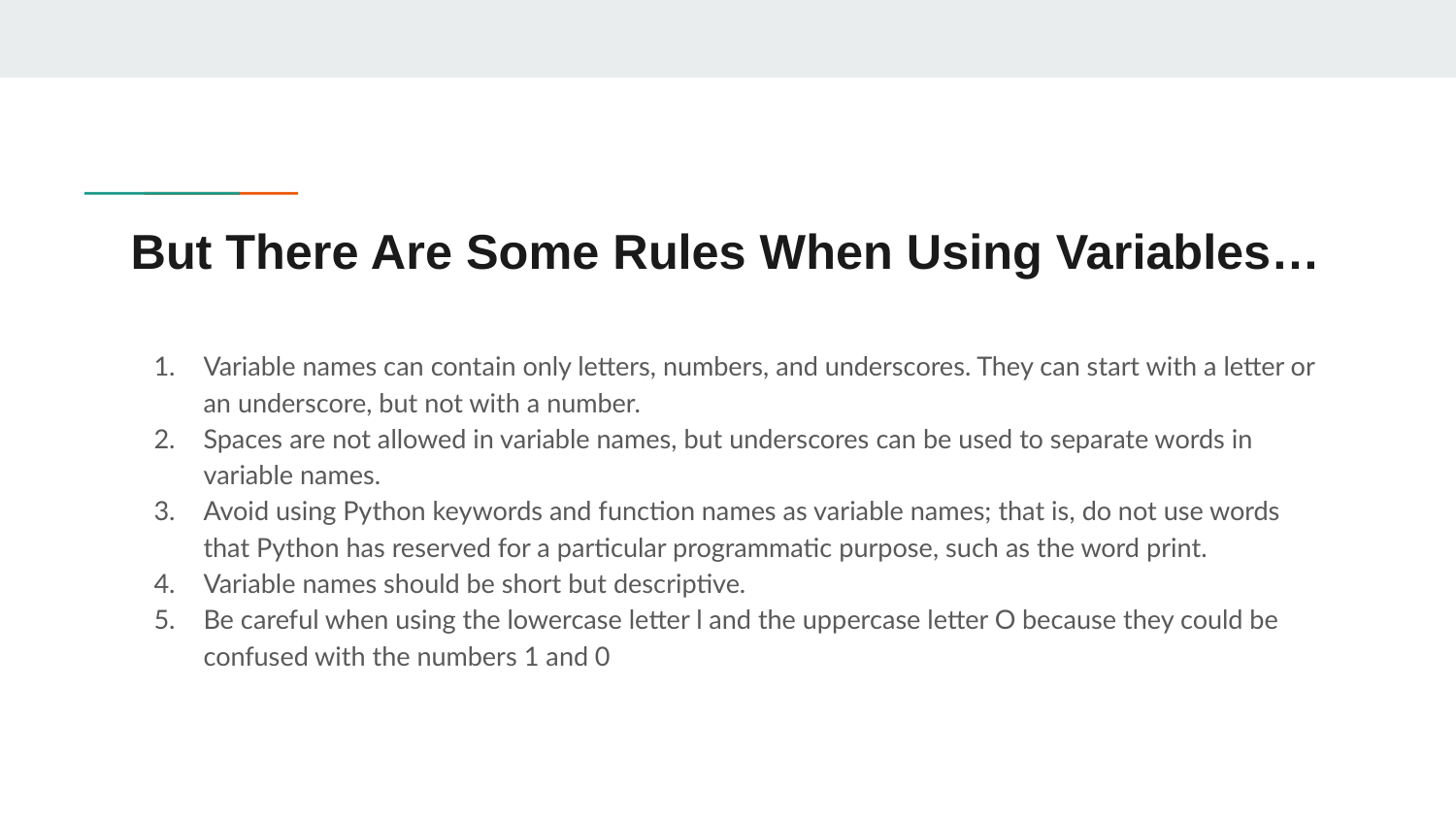

# But There Are Some Rules When Using Variables…
Variable names can contain only letters, numbers, and underscores. They can start with a letter or an underscore, but not with a number.
Spaces are not allowed in variable names, but underscores can be used to separate words in variable names.
Avoid using Python keywords and function names as variable names; that is, do not use words that Python has reserved for a particular programmatic purpose, such as the word print.
Variable names should be short but descriptive.
Be careful when using the lowercase letter l and the uppercase letter O because they could be confused with the numbers 1 and 0